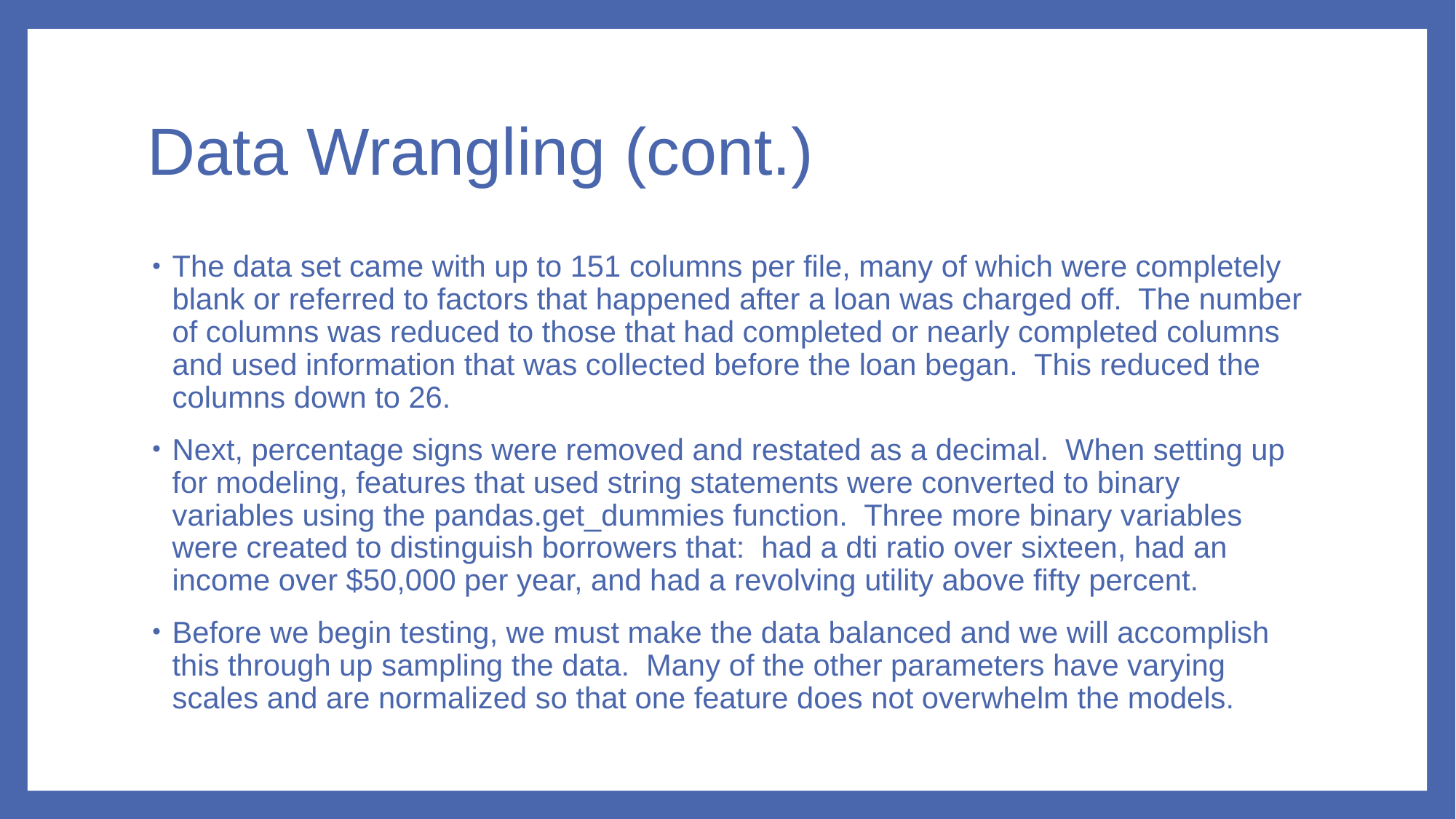

# Data Wrangling (cont.)
The data set came with up to 151 columns per file, many of which were completely blank or referred to factors that happened after a loan was charged off.  The number of columns was reduced to those that had completed or nearly completed columns and used information that was collected before the loan began.  This reduced the columns down to 26.
Next, percentage signs were removed and restated as a decimal.  When setting up for modeling, features that used string statements were converted to binary variables using the pandas.get_dummies function.  Three more binary variables were created to distinguish borrowers that:  had a dti ratio over sixteen, had an income over $50,000 per year, and had a revolving utility above fifty percent.
Before we begin testing, we must make the data balanced and we will accomplish this through up sampling the data.  Many of the other parameters have varying scales and are normalized so that one feature does not overwhelm the models.